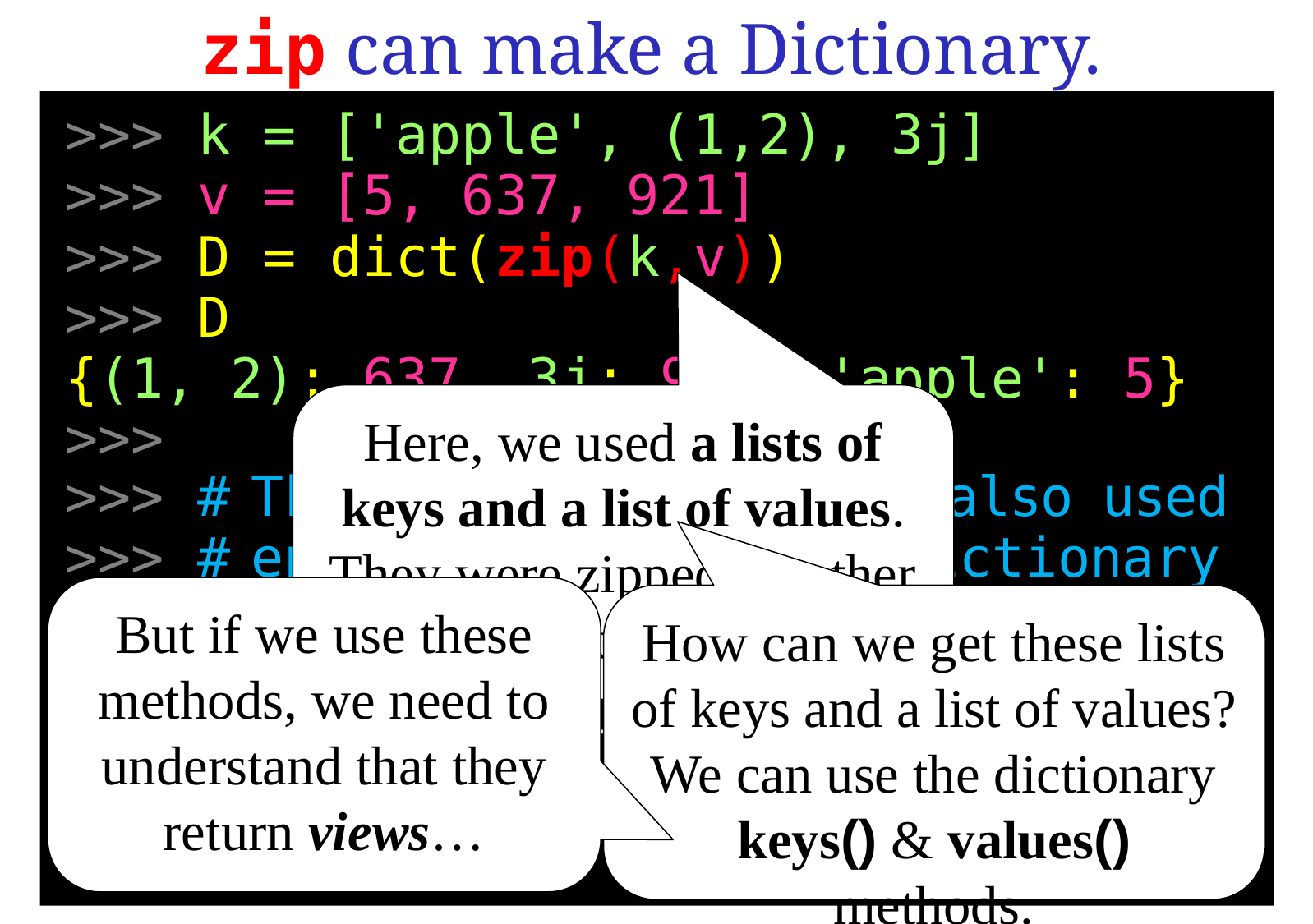

zip can make a Dictionary.
>>> k = ['apple', (1,2), 3j]
>>> v = [5, 637, 921]
>>> D = dict(zip(k,v))‏
>>> D
{(1, 2): 637, 3j: 921, 'apple': 5}
>>>
>>> # Three slides back, we also used
>>> # enumerate to make a dictionary
>>> # (although a different dictionary)
>>> dict(enumerate(v))
{0: 5, 1: 637, 2: 921}
>>>
Here, we used a lists of keys and a list of values. They were zipped together and made into a dictionary.
But if we use these methods, we need to understand that they return views…
How can we get these lists of keys and a list of values? We can use the dictionary keys() & values() methods.